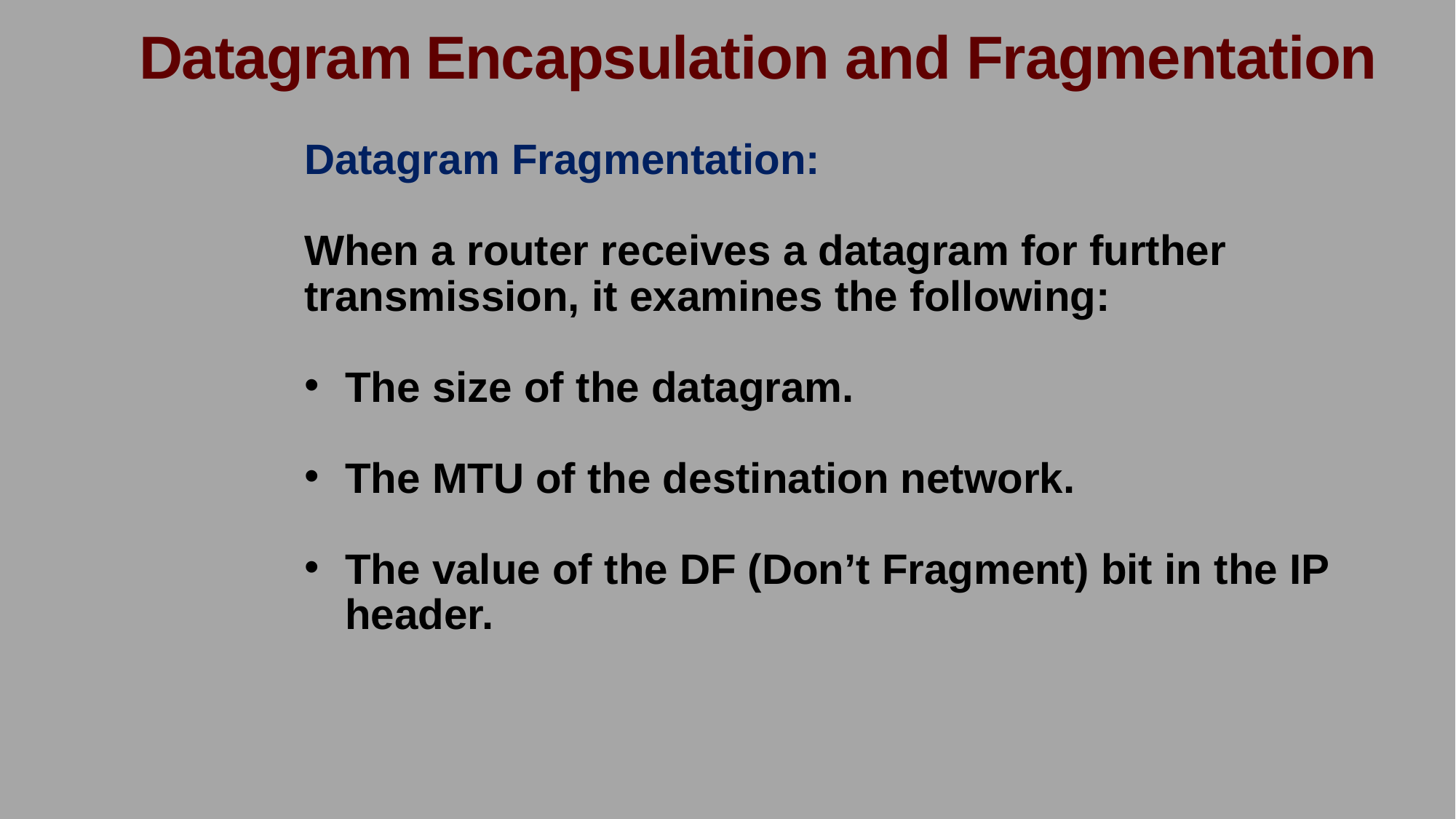

Datagram Encapsulation and Fragmentation

Datagram Fragmentation:

When a router receives a datagram for further transmission, it examines the following:

The size of the datagram.

The MTU of the destination network.

The value of the DF (Don’t Fragment) bit in the IP header.